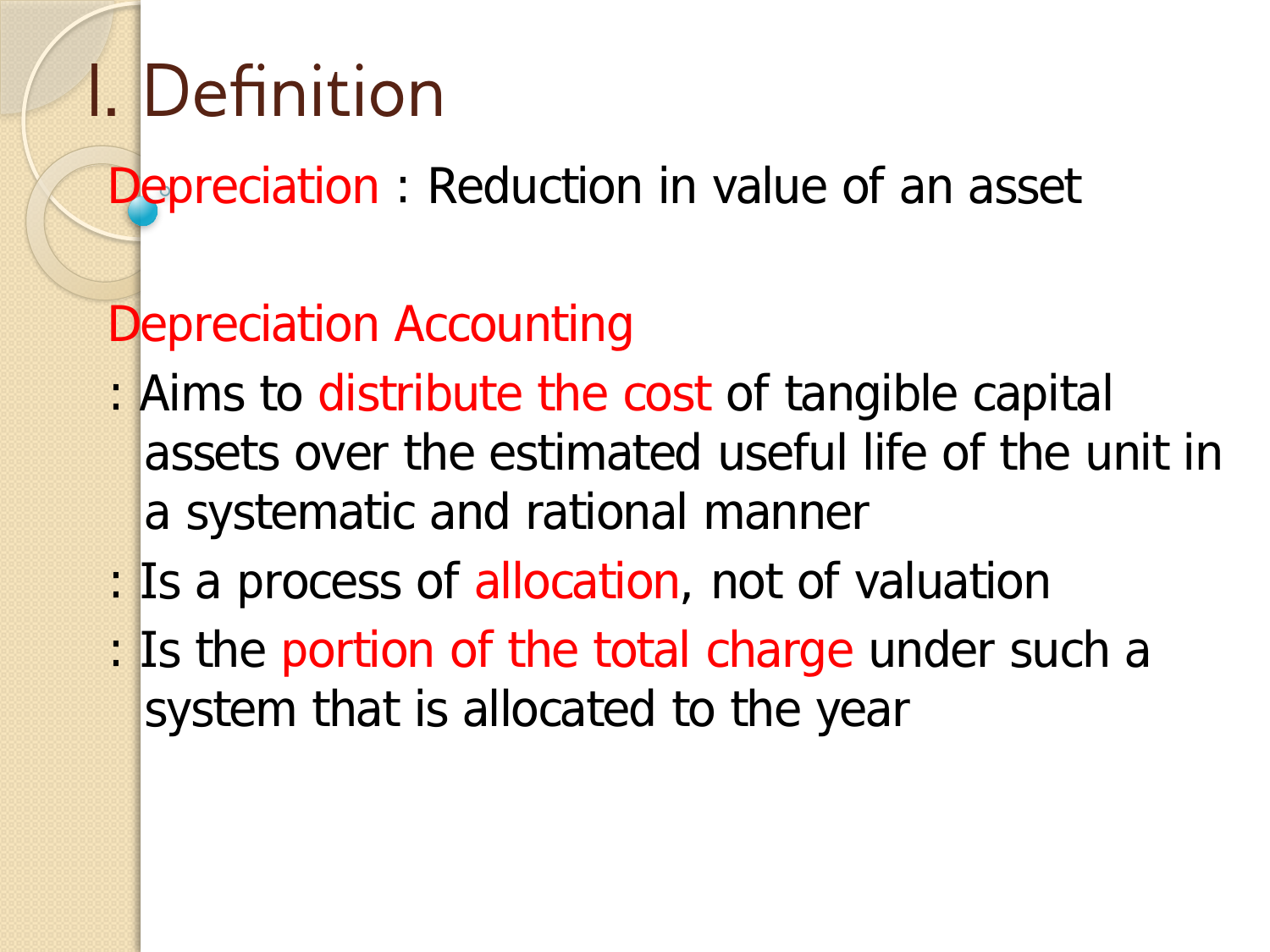

# I. Definition
Depreciation : Reduction in value of an asset

Depreciation Accounting
: Aims to distribute the cost of tangible capital assets over the estimated useful life of the unit in a systematic and rational manner
: Is a process of allocation, not of valuation
: Is the portion of the total charge under such a system that is allocated to the year